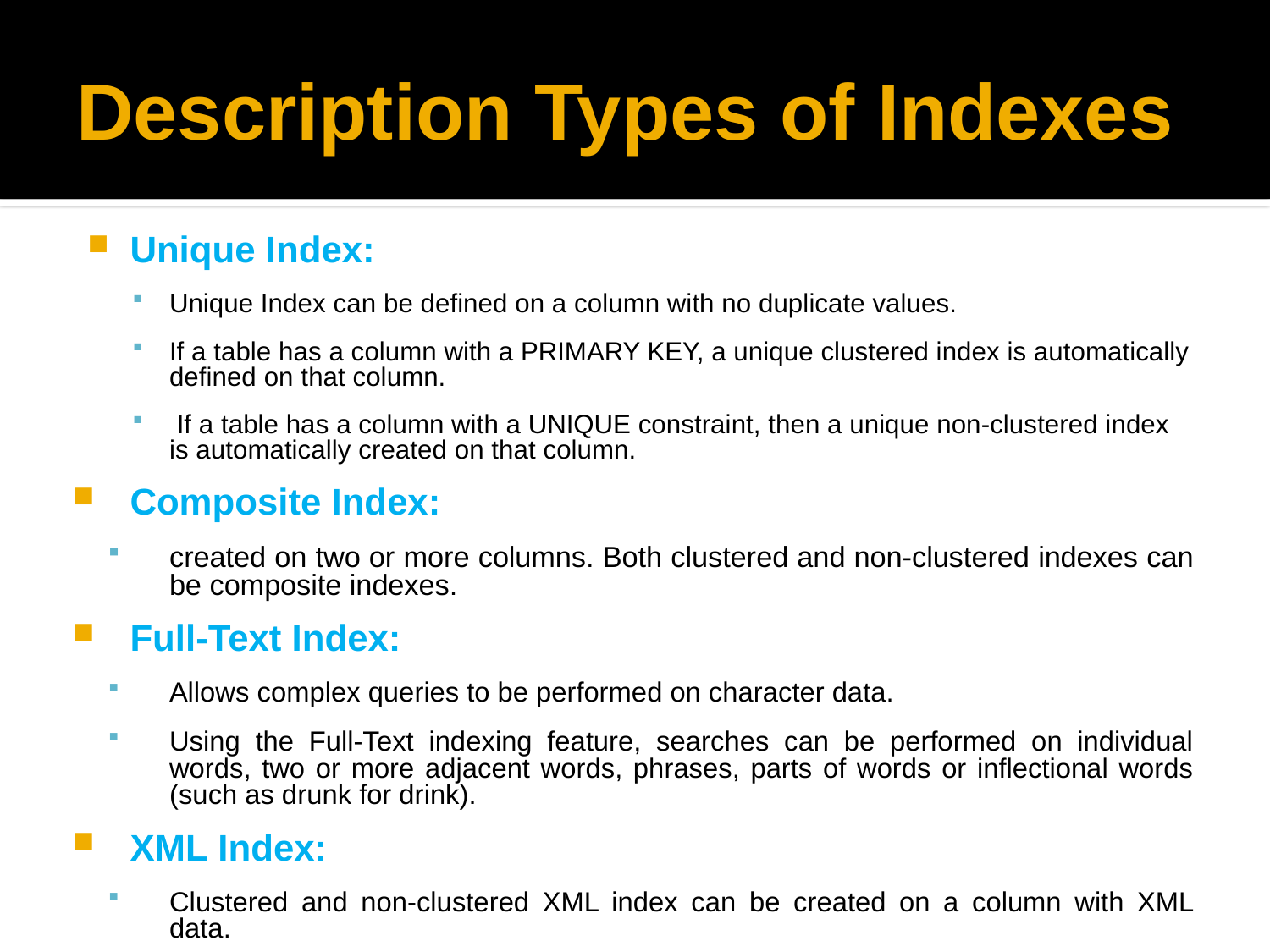

# Description Types of Indexes
Unique Index:
Unique Index can be defined on a column with no duplicate values.
If a table has a column with a PRIMARY KEY, a unique clustered index is automatically defined on that column.
 If a table has a column with a UNIQUE constraint, then a unique non-clustered index is automatically created on that column.
Composite Index:
created on two or more columns. Both clustered and non-clustered indexes can be composite indexes.
Full-Text Index:
Allows complex queries to be performed on character data.
Using the Full-Text indexing feature, searches can be performed on individual words, two or more adjacent words, phrases, parts of words or inflectional words (such as drunk for drink).
XML Index:
Clustered and non-clustered XML index can be created on a column with XML data.